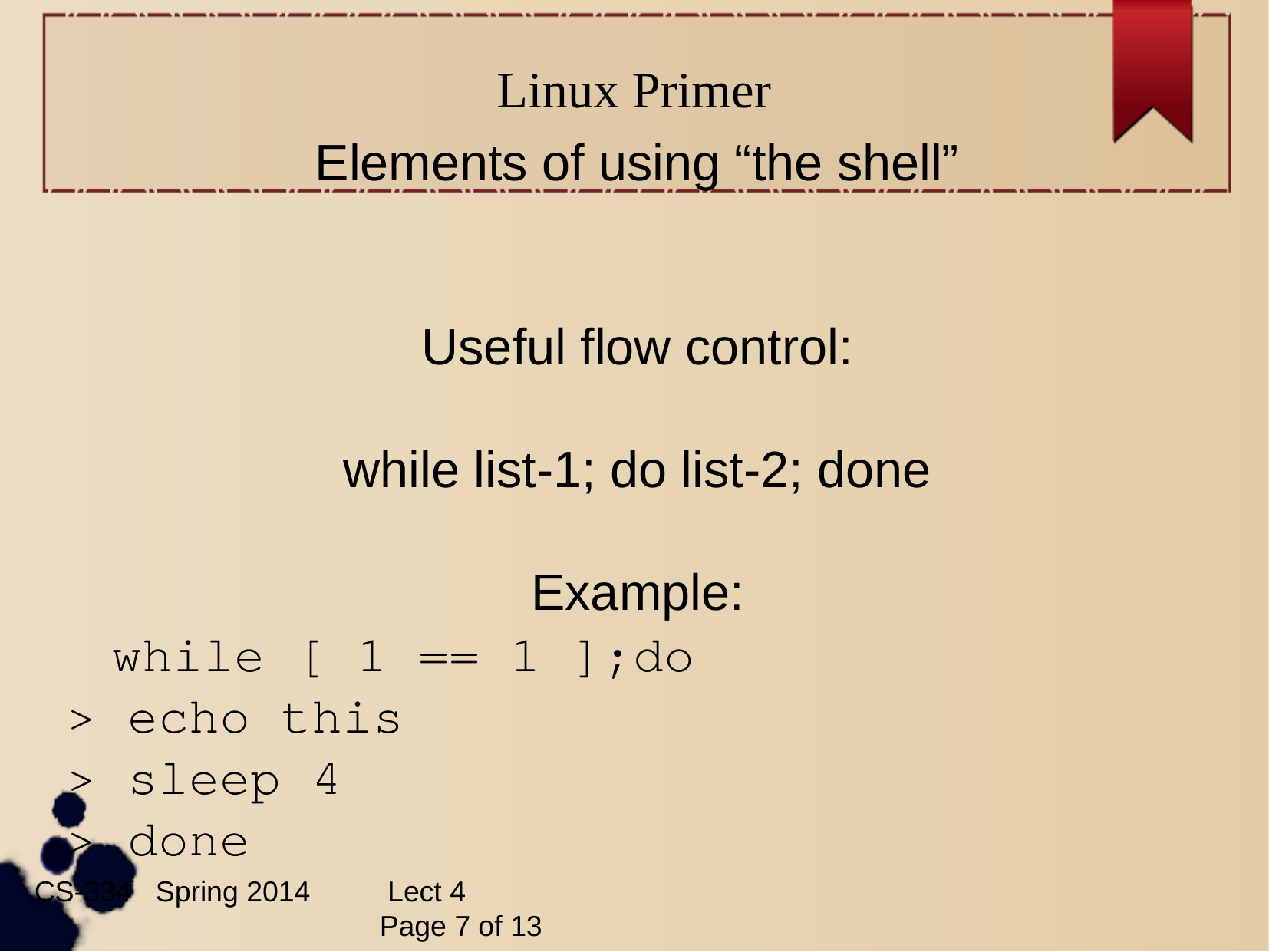

Linux Primer
Elements of using “the shell”

Useful flow control:

while list-1; do list-2; done

Example:
  while [ 1 == 1 ];do
> echo this
> sleep 4
> done
CS-334   Spring 2014	 Lect 4										Page 7 of 13